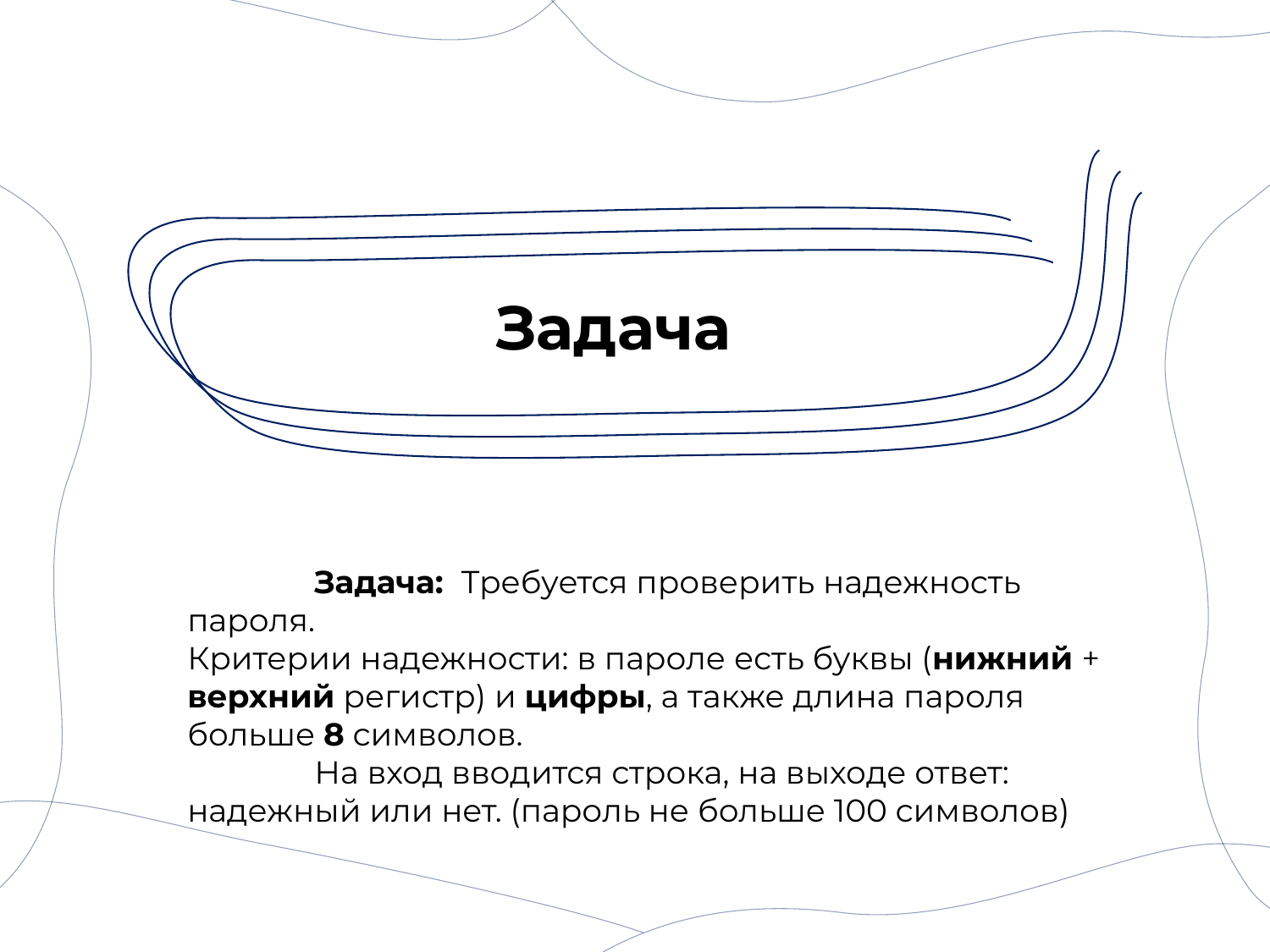

# Задача

	Задача:  Требуется проверить надежность пароля.
Критерии надежности: в пароле есть буквы (нижний + верхний регистр) и цифры, а также длина пароля больше 8 символов.
	На вход вводится строка, на выходе ответ: надежный или нет. (пароль не больше 100 символов)